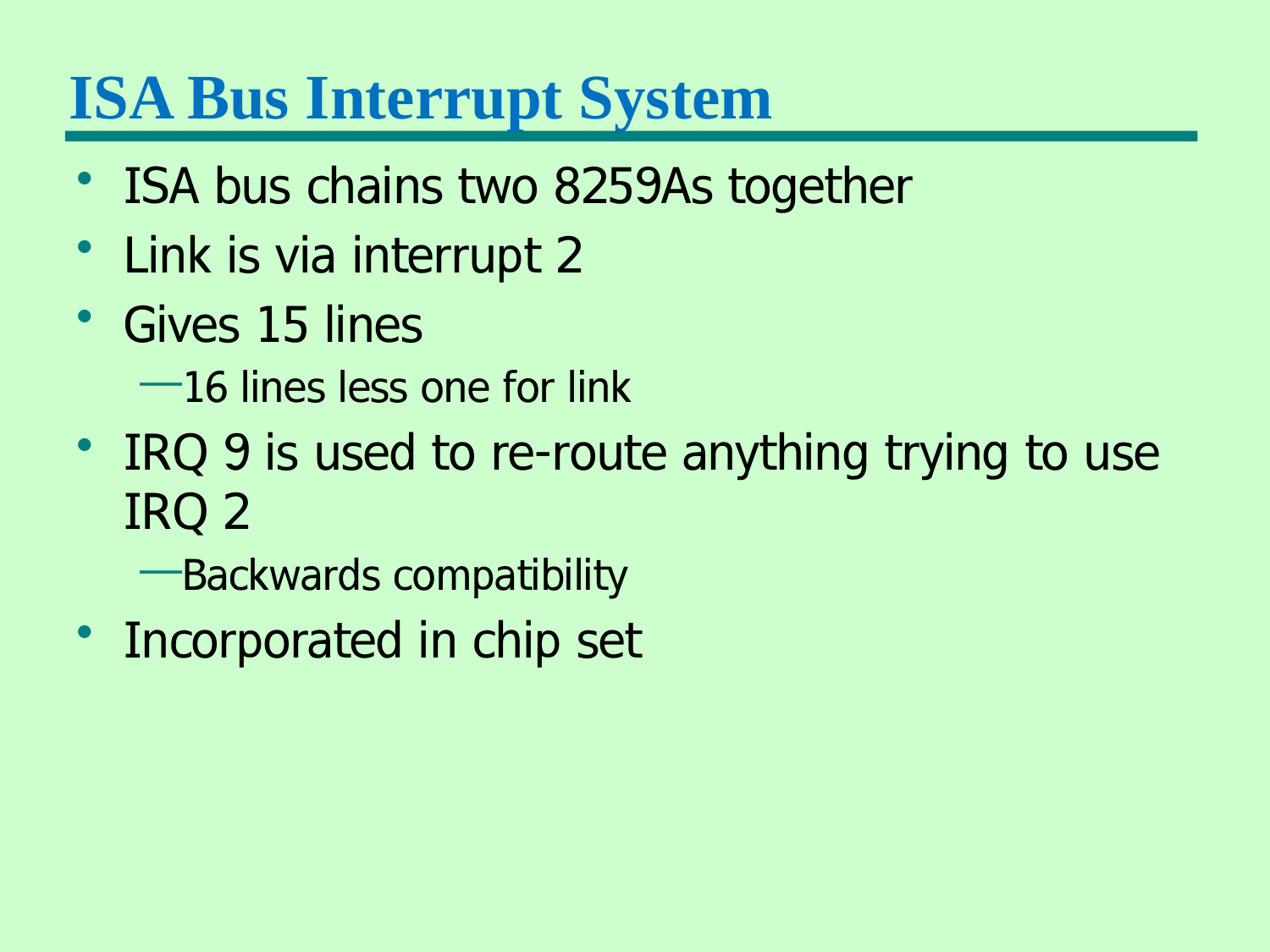

# ISA Bus Interrupt System
ISA bus chains two 8259As together
Link is via interrupt 2
Gives 15 lines
16 lines less one for link
IRQ 9 is used to re-route anything trying to use IRQ 2
Backwards compatibility
Incorporated in chip set